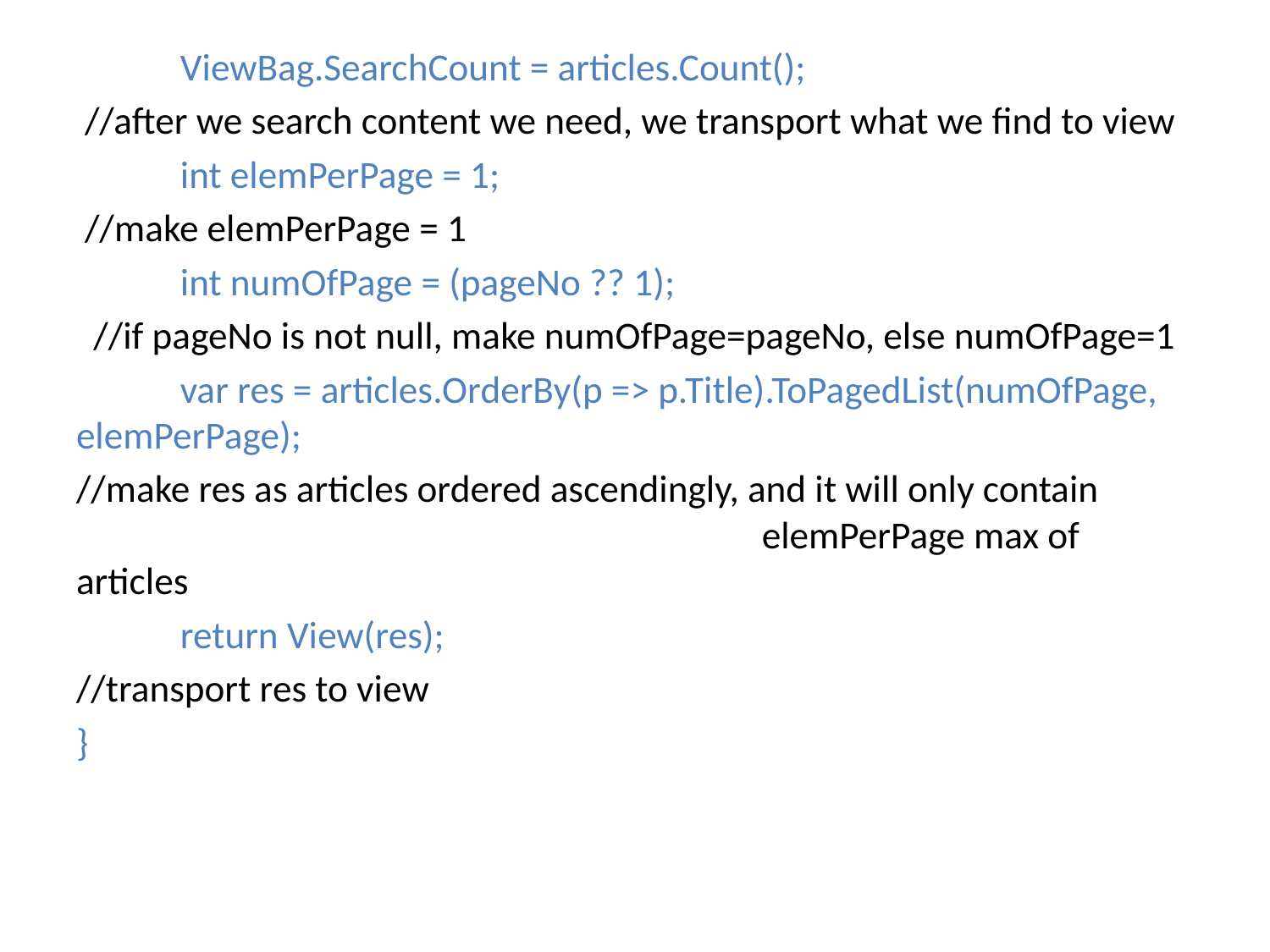

#
            ViewBag.SearchCount = articles.Count();
 //after we search content we need, we transport what we find to view
            int elemPerPage = 1;
 //make elemPerPage = 1
            int numOfPage = (pageNo ?? 1);
  //if pageNo is not null, make numOfPage=pageNo, else numOfPage=1
            var res = articles.OrderBy(p => p.Title).ToPagedList(numOfPage, elemPerPage);
//make res as articles ordered ascendingly, and it will only contain                                                                                          elemPerPage max of articles
            return View(res);
//transport res to view
}